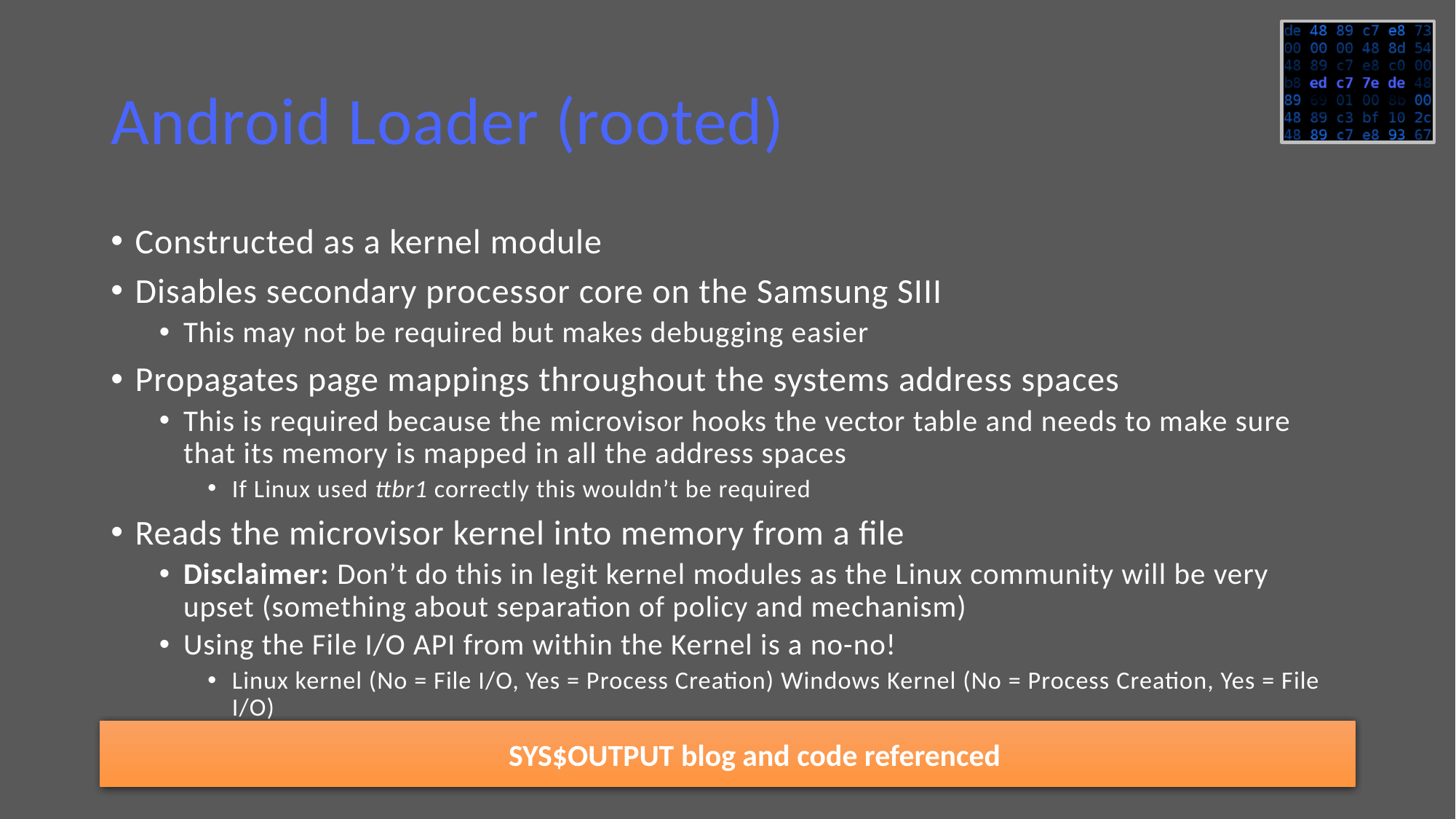

# Android Loader (rooted)
Constructed as a kernel module
Disables secondary processor core on the Samsung SIII
This may not be required but makes debugging easier
Propagates page mappings throughout the systems address spaces
This is required because the microvisor hooks the vector table and needs to make sure that its memory is mapped in all the address spaces
If Linux used ttbr1 correctly this wouldn’t be required
Reads the microvisor kernel into memory from a file
Disclaimer: Don’t do this in legit kernel modules as the Linux community will be very upset (something about separation of policy and mechanism)
Using the File I/O API from within the Kernel is a no-no!
Linux kernel (No = File I/O, Yes = Process Creation) Windows Kernel (No = Process Creation, Yes = File I/O)
SYS$OUTPUT blog and code referenced